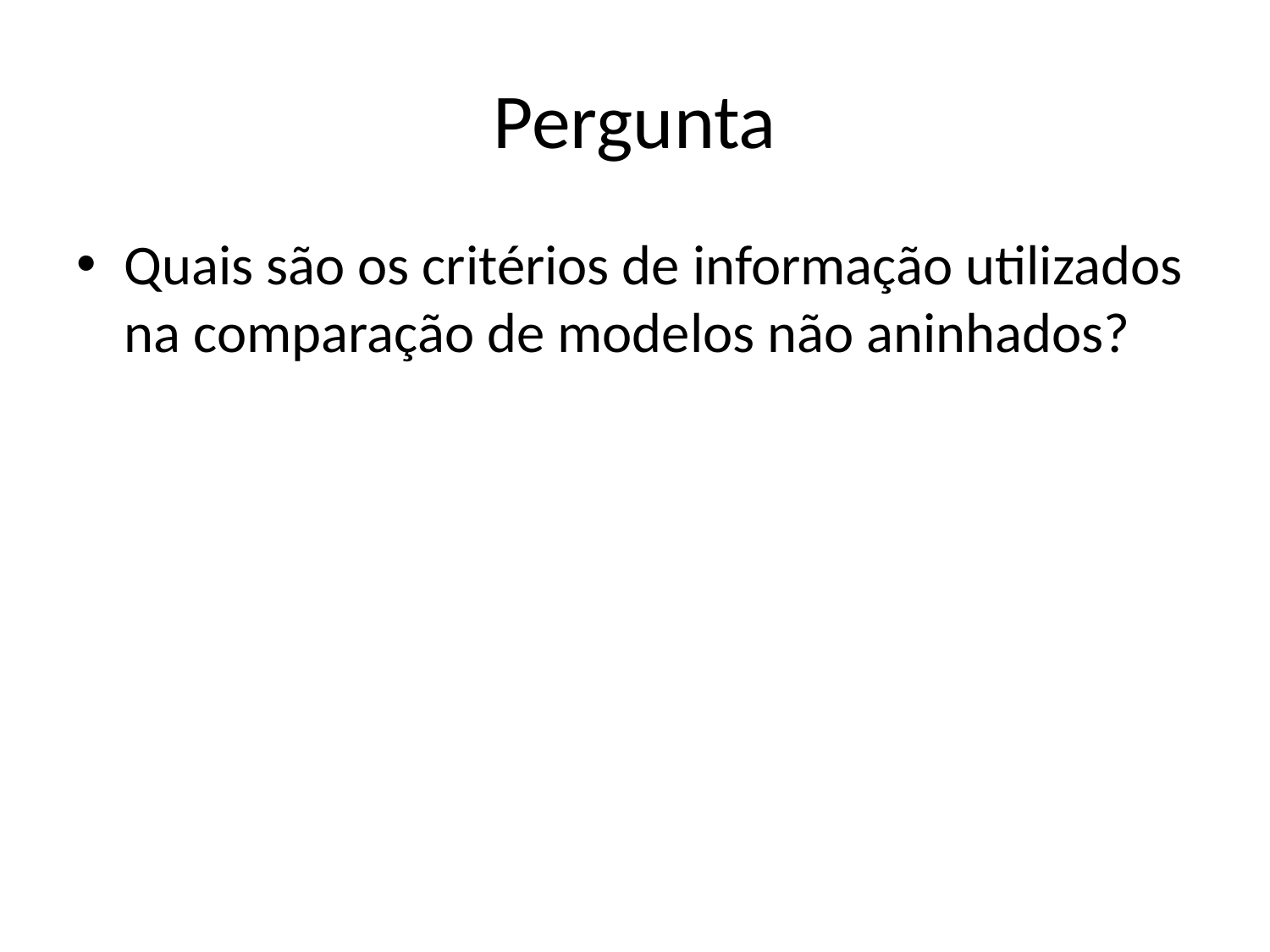

# Pergunta
Quais são os critérios de informação utilizados na comparação de modelos não aninhados?